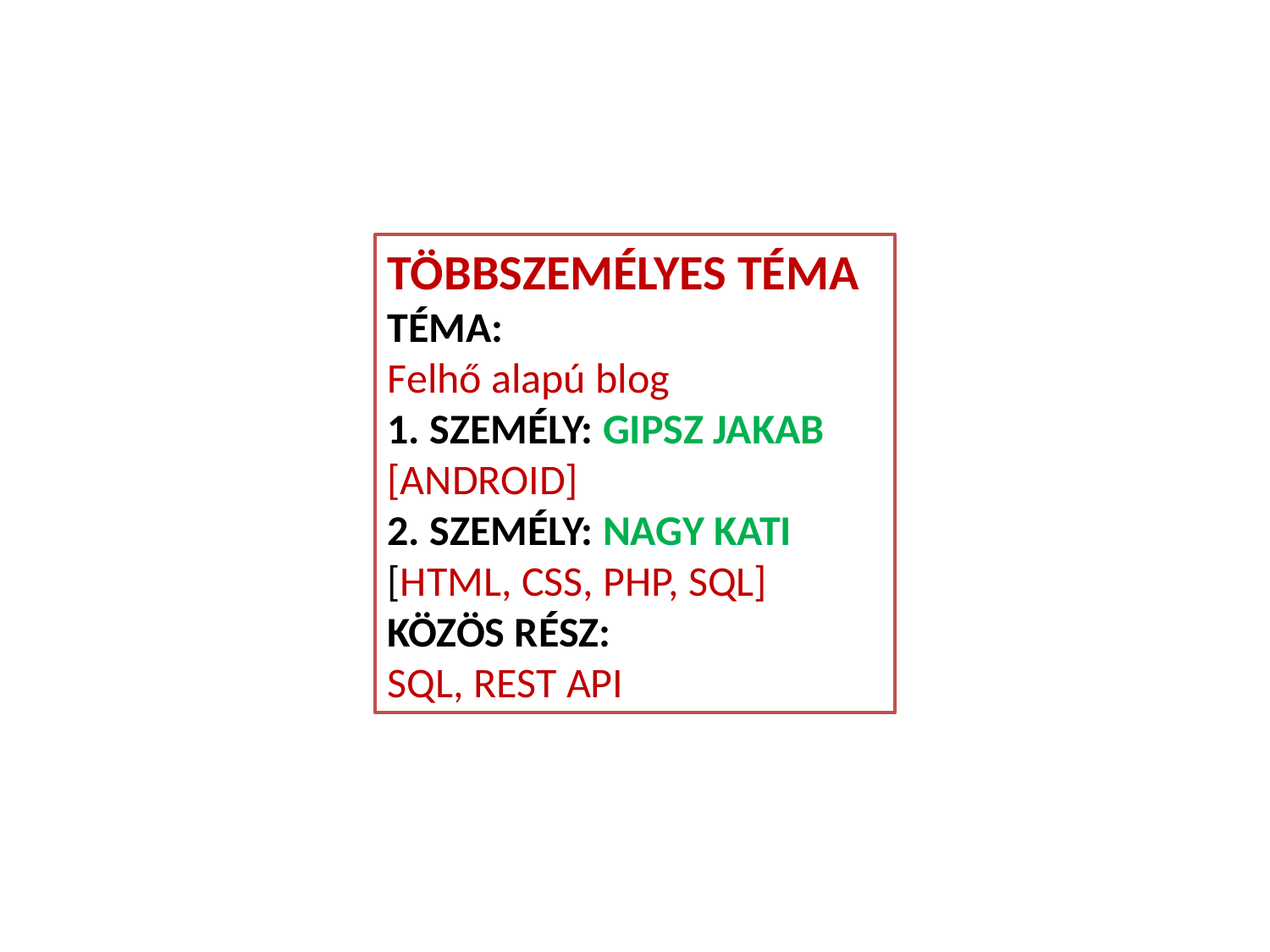

TÖBBSZEMÉLYES TÉMA
TÉMA:
Felhő alapú blog
1. SZEMÉLY: GIPSZ JAKAB
[ANDROID]
2. SZEMÉLY: NAGY KATI
[HTML, CSS, PHP, SQL]
KÖZÖS RÉSZ:
SQL, REST API